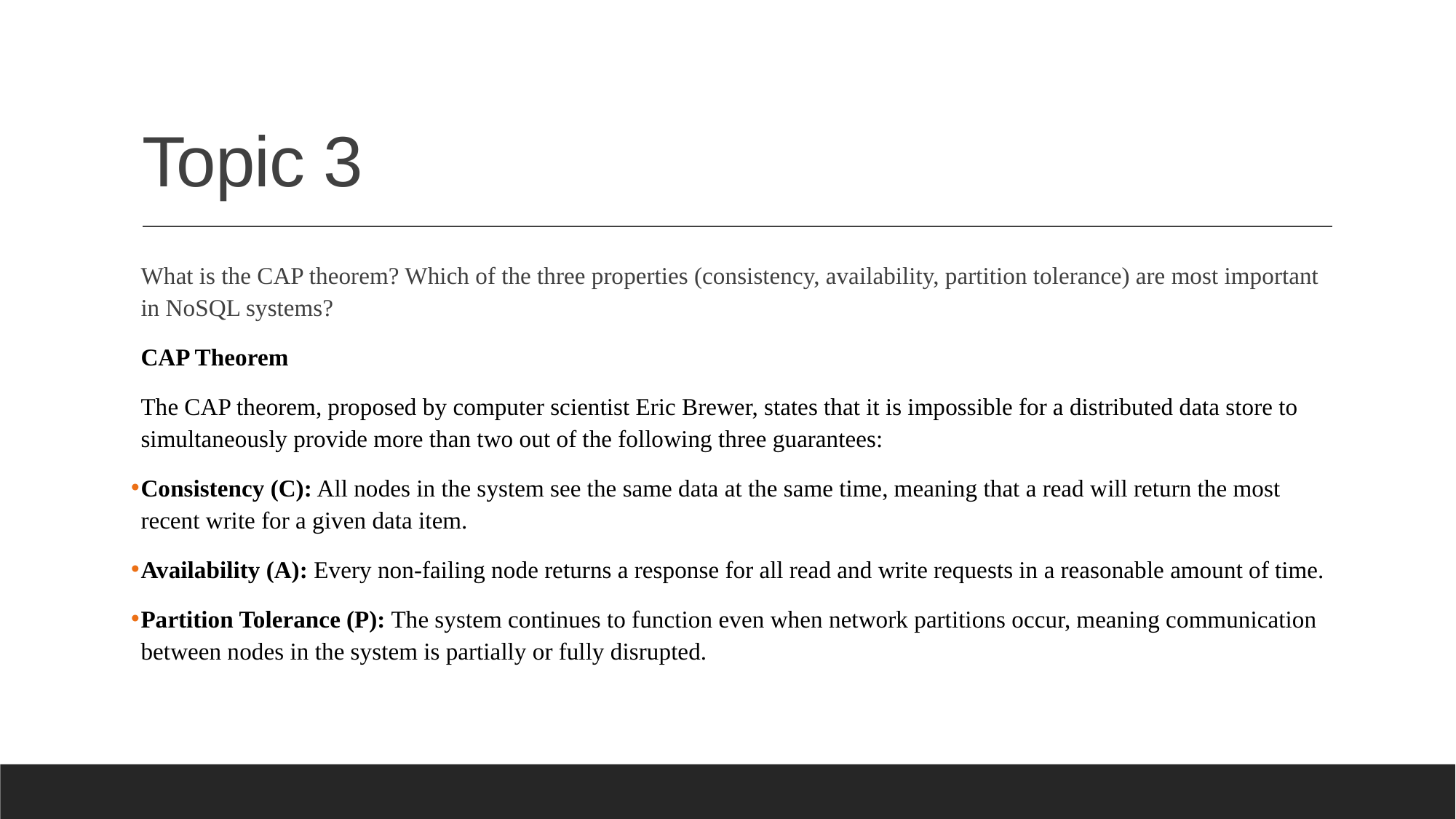

# Topic 3
What is the CAP theorem? Which of the three properties (consistency, availability, partition tolerance) are most important in NoSQL systems?
CAP Theorem
The CAP theorem, proposed by computer scientist Eric Brewer, states that it is impossible for a distributed data store to simultaneously provide more than two out of the following three guarantees:
Consistency (C): All nodes in the system see the same data at the same time, meaning that a read will return the most recent write for a given data item.
Availability (A): Every non-failing node returns a response for all read and write requests in a reasonable amount of time.
Partition Tolerance (P): The system continues to function even when network partitions occur, meaning communication between nodes in the system is partially or fully disrupted.